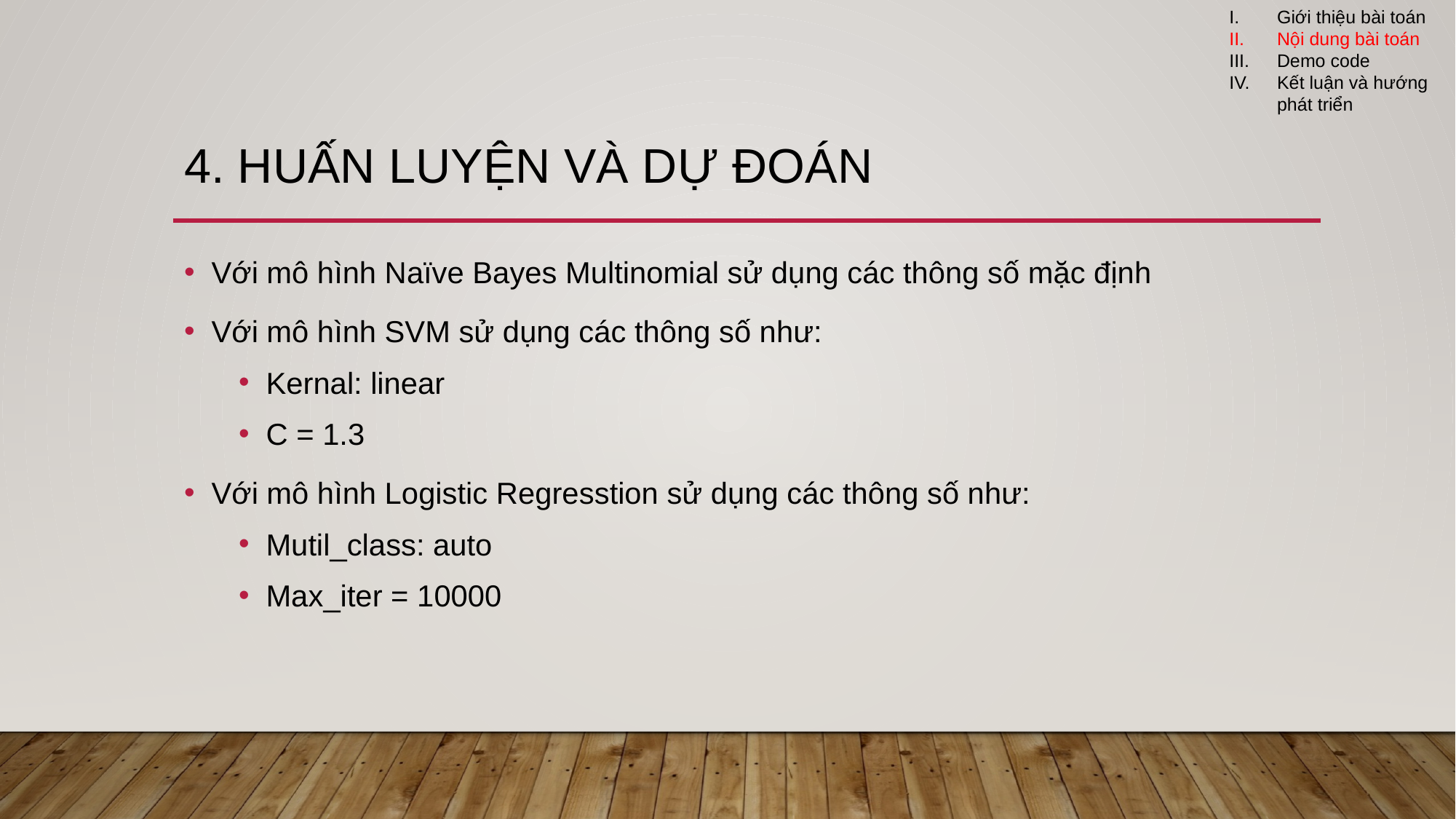

Giới thiệu bài toán
Nội dung bài toán
Demo code
Kết luận và hướng phát triển
4. huấn luyện và dự đoán
Với mô hình Naïve Bayes Multinomial sử dụng các thông số mặc định
Với mô hình SVM sử dụng các thông số như:
Kernal: linear
C = 1.3
Với mô hình Logistic Regresstion sử dụng các thông số như:
Mutil_class: auto
Max_iter = 10000